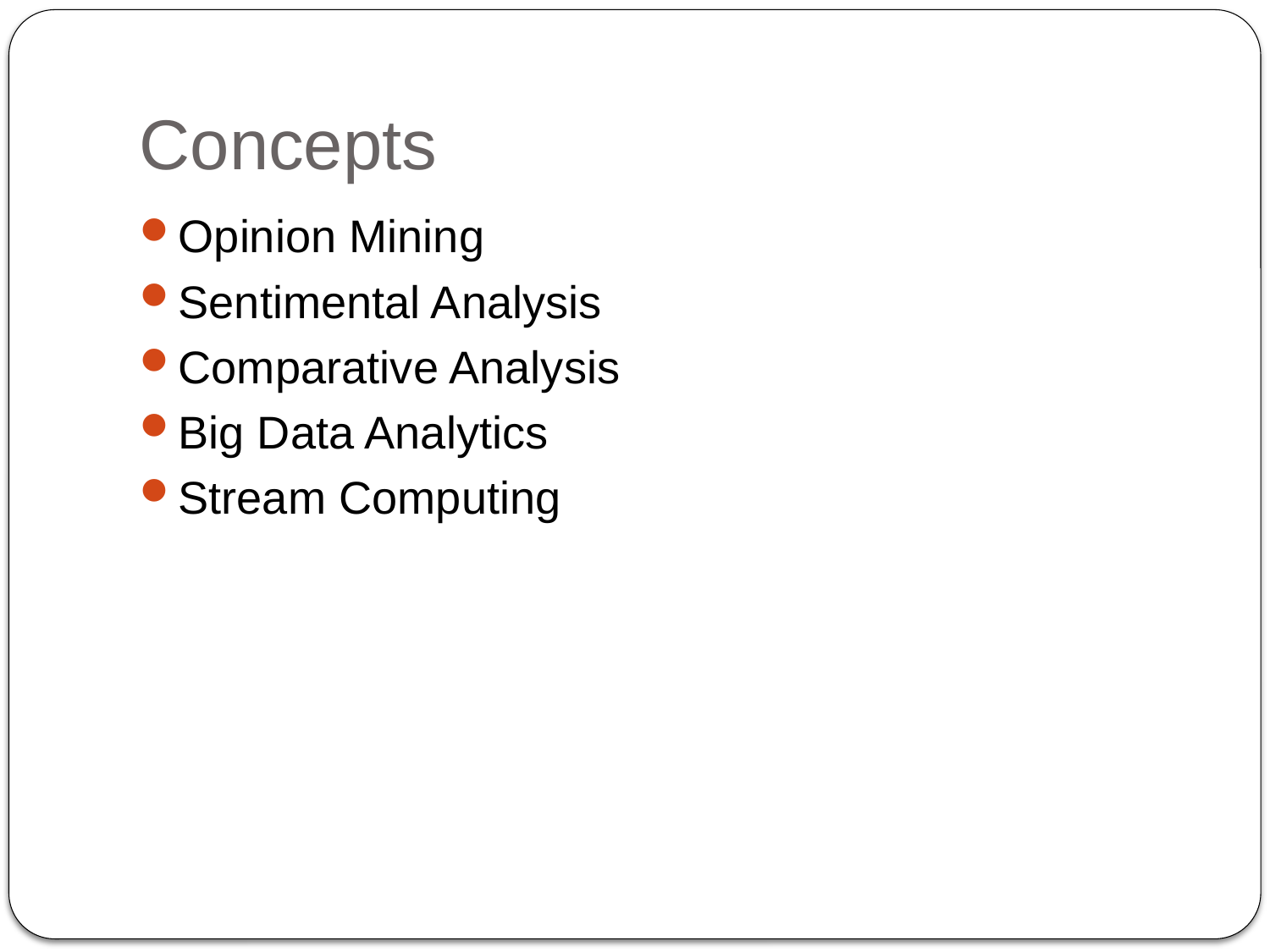

# Concepts
Opinion Mining
Sentimental Analysis
Comparative Analysis
Big Data Analytics
Stream Computing